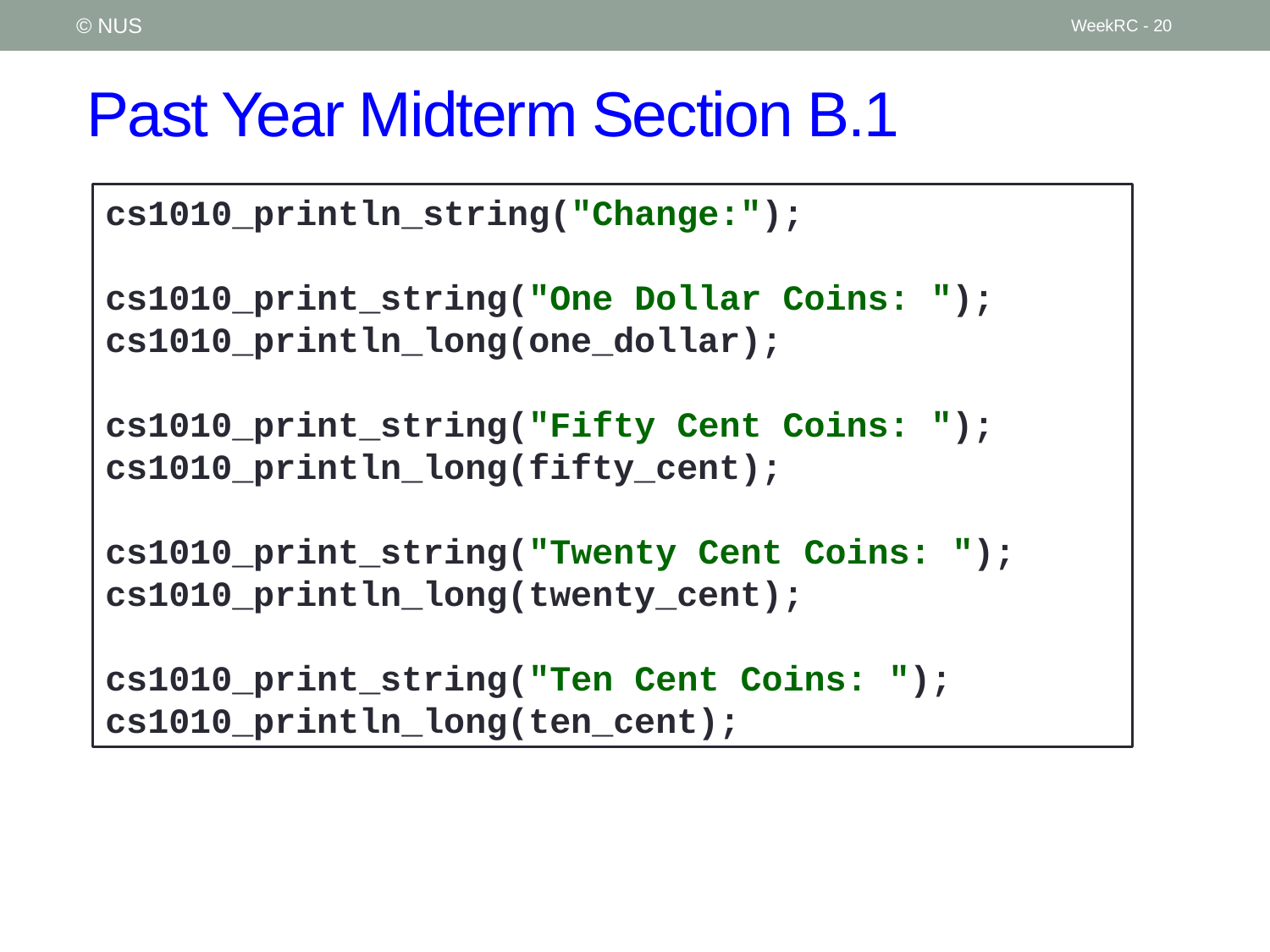

© NUS
WeekRC - 20
# Past Year Midterm Section B.1
cs1010_println_string("Change:");

cs1010_print_string("One Dollar Coins: ");
cs1010_println_long(one_dollar);

cs1010_print_string("Fifty Cent Coins: ");
cs1010_println_long(fifty_cent);

cs1010_print_string("Twenty Cent Coins: ");
cs1010_println_long(twenty_cent);

cs1010_print_string("Ten Cent Coins: ");
cs1010_println_long(ten_cent);